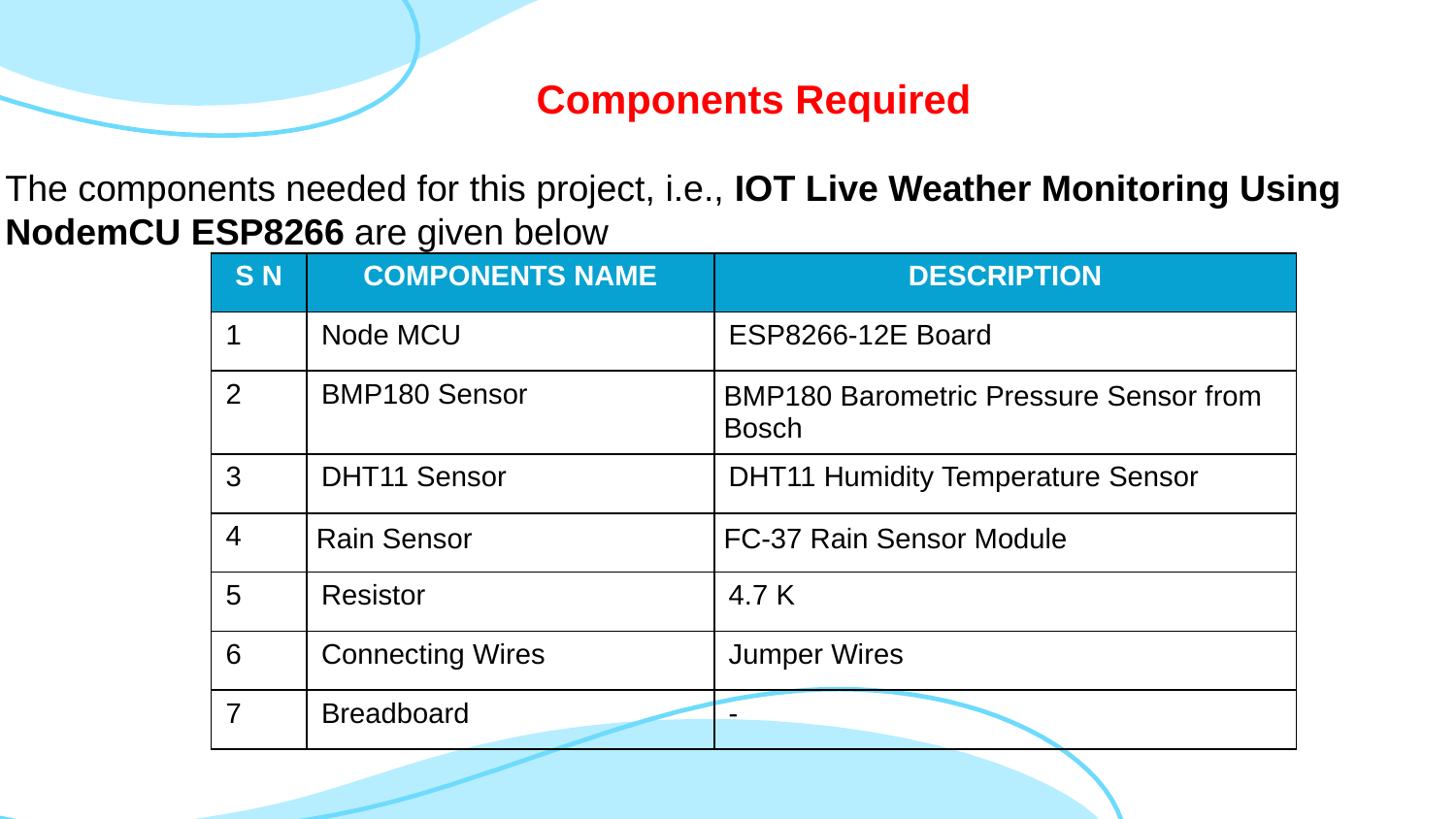

# Components Required
	The components needed for this project, i.e., IOT Live Weather Monitoring Using NodemCU ESP8266 are given below
| S N | COMPONENTS NAME | DESCRIPTION |
| --- | --- | --- |
| 1 | Node MCU | ESP8266-12E Board |
| 2 | BMP180 Sensor | BMP180 Barometric Pressure Sensor from Bosch |
| 3 | DHT11 Sensor | DHT11 Humidity Temperature Sensor |
| 4 | Rain Sensor | FC-37 Rain Sensor Module |
| 5 | Resistor | 4.7 K |
| 6 | Connecting Wires | Jumper Wires |
| 7 | Breadboard | - |